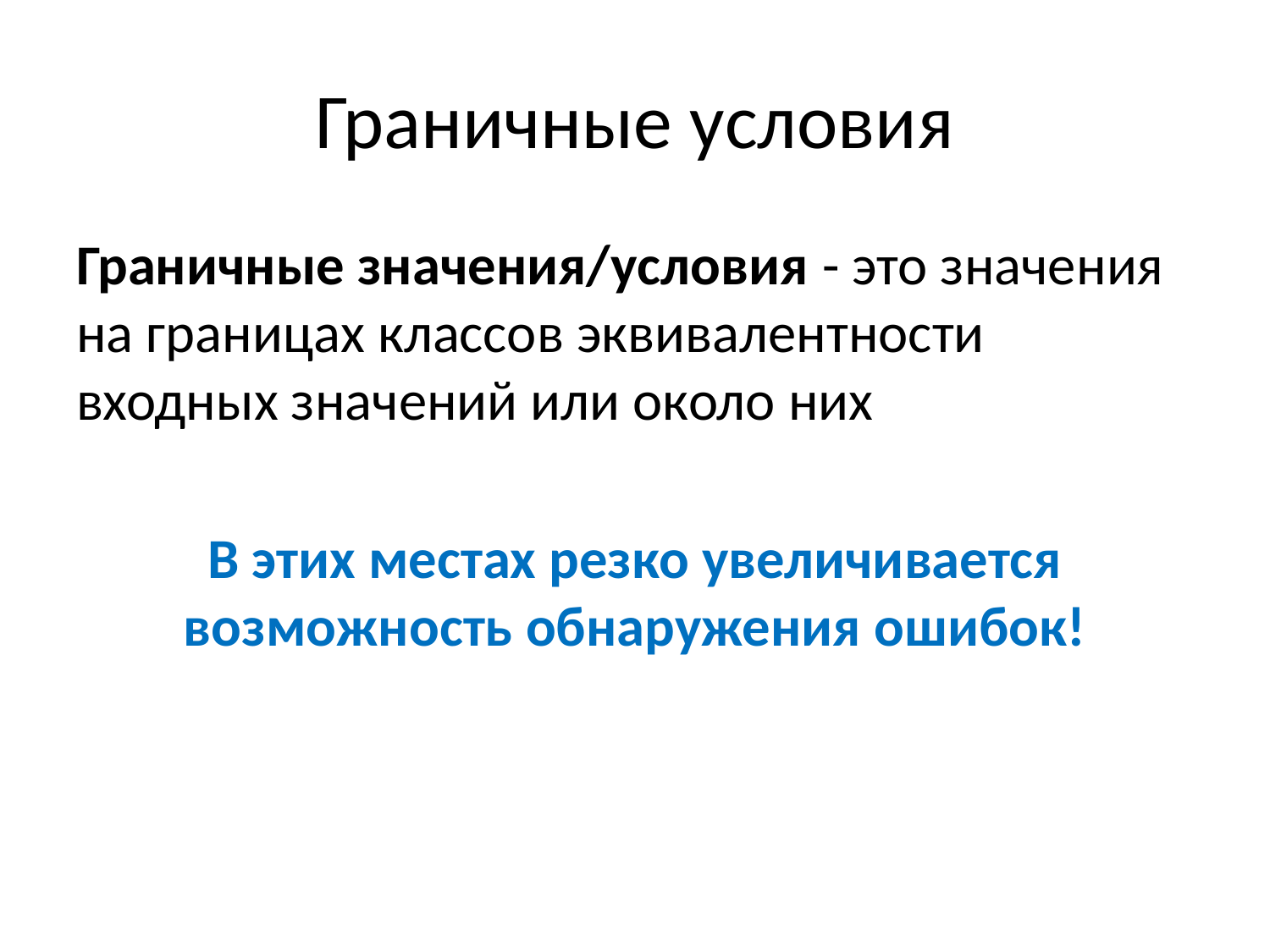

# Граничные условия
Граничные значения/условия - это значения на границах классов эквивалентности входных значений или около них

В этих местах резко увеличивается возможность обнаружения ошибок!